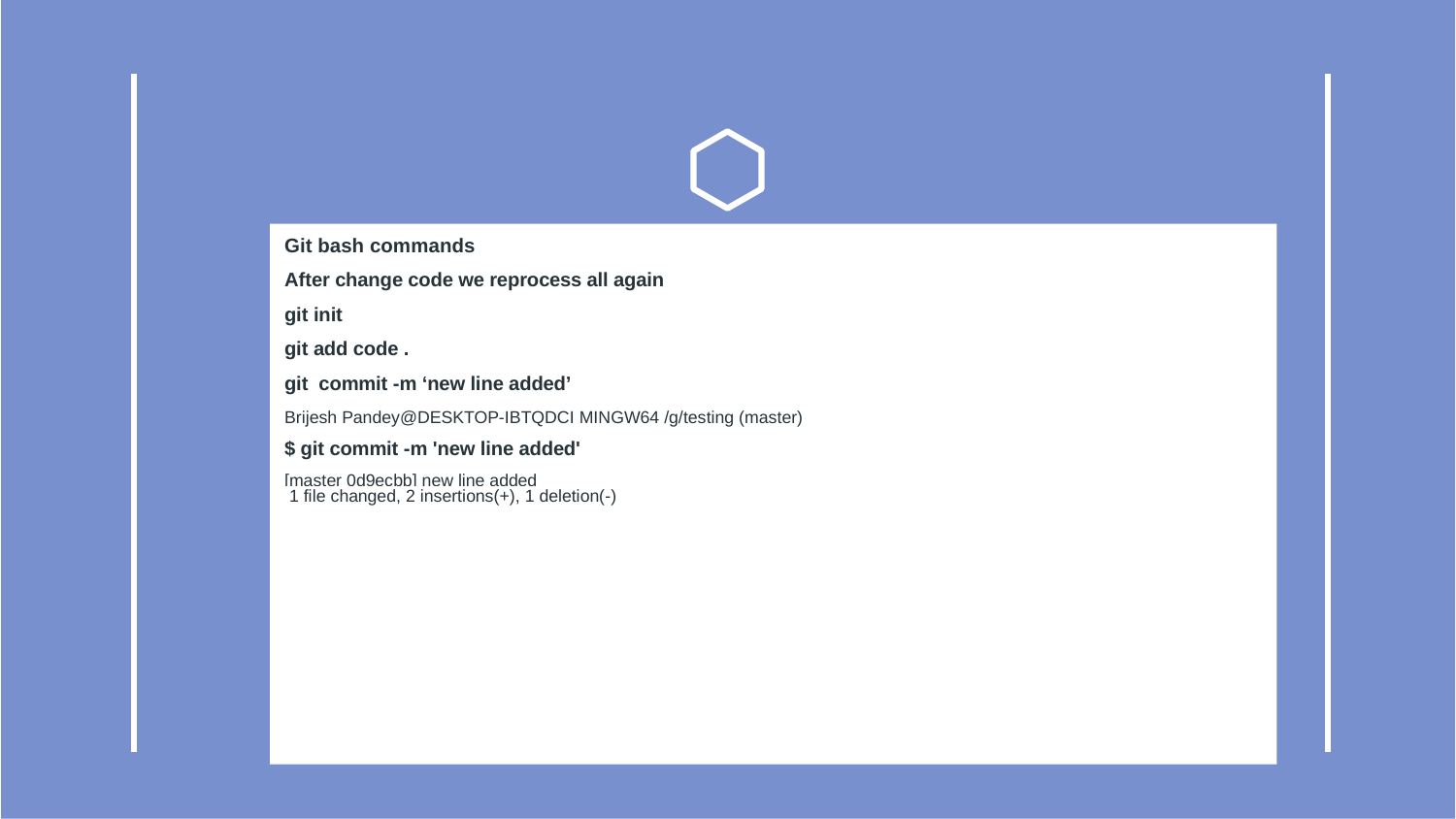

#
Git bash commands

After change code we reprocess all again

git init

git add code .

git  commit -m ‘new line added’

Brijesh Pandey@DESKTOP-IBTQDCI MINGW64 /g/testing (master)

$ git commit -m 'new line added'

[master 0d9ecbb] new line added
 1 file changed, 2 insertions(+), 1 deletion(-)